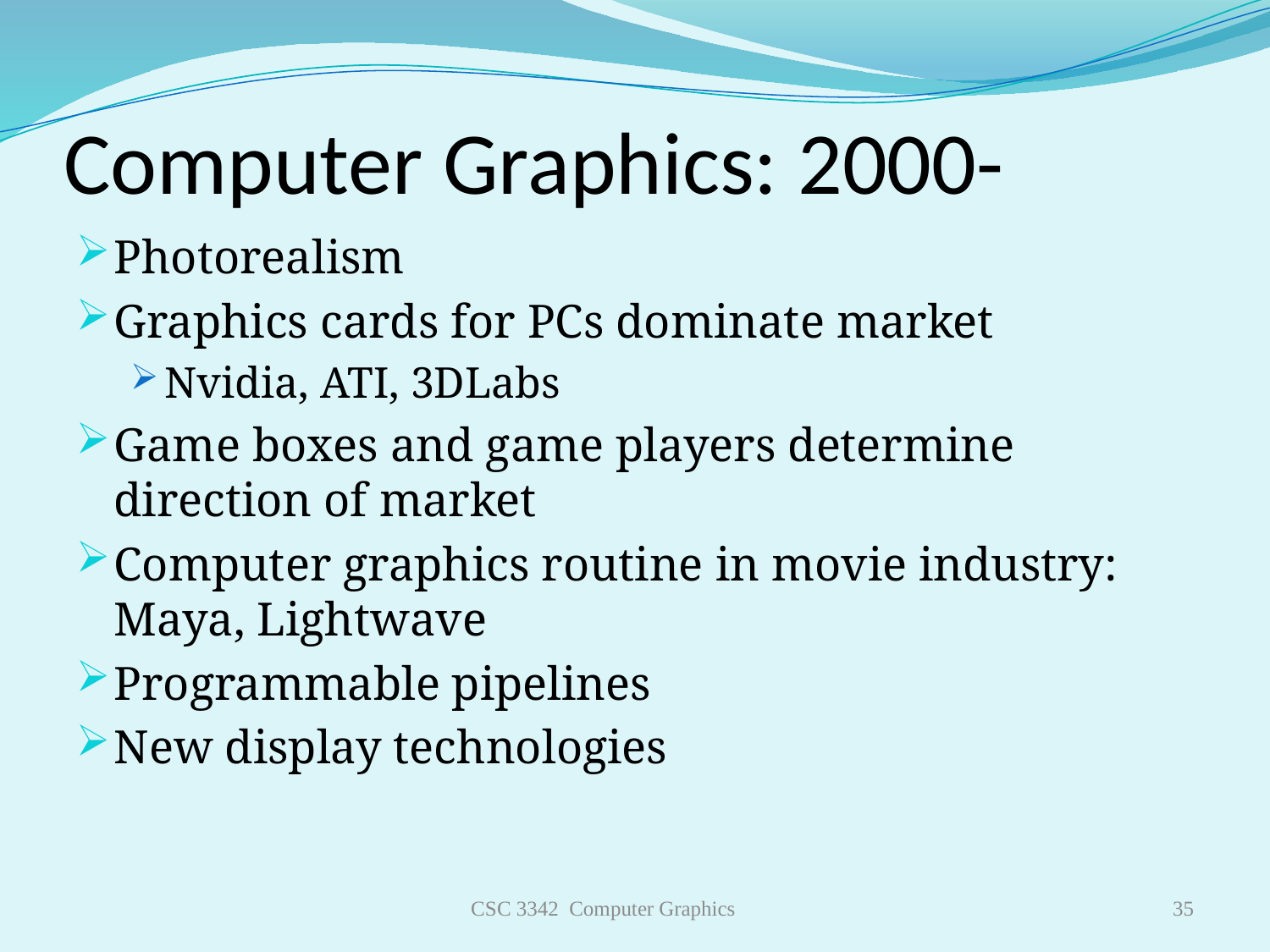

# Computer Graphics: 2000-
Photorealism
Graphics cards for PCs dominate market
Nvidia, ATI, 3DLabs
Game boxes and game players determine direction of market
Computer graphics routine in movie industry: Maya, Lightwave
Programmable pipelines
New display technologies

CSC 3342  Computer Graphics
35